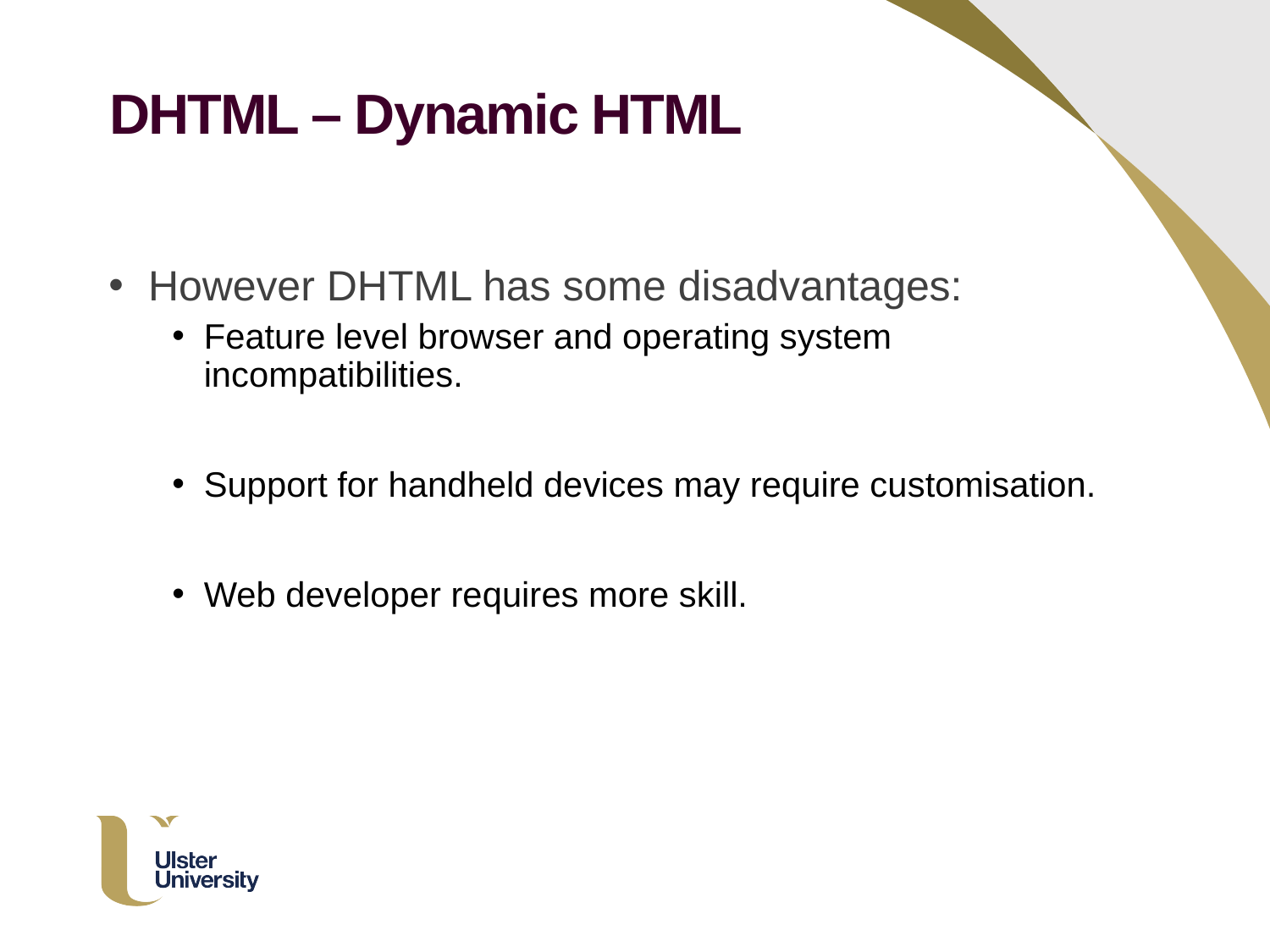

DHTML – Dynamic HTML

However DHTML has some disadvantages:
Feature level browser and operating system incompatibilities.

Support for handheld devices may require customisation.

Web developer requires more skill.